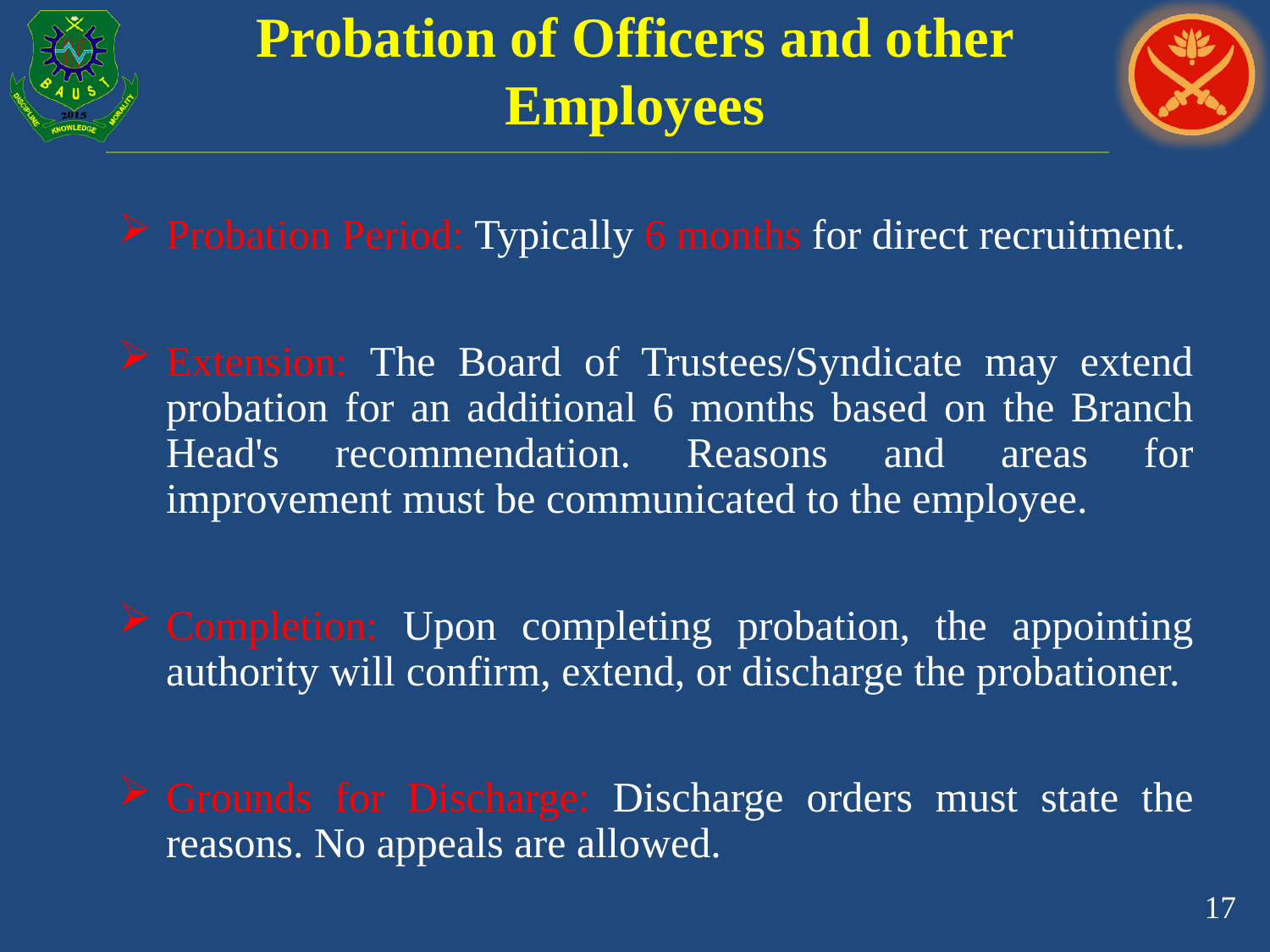

# Probation of Officers and other Employees
Probation Period: Typically 6 months for direct recruitment.

Extension: The Board of Trustees/Syndicate may extend probation for an additional 6 months based on the Branch Head's recommendation. Reasons and areas for improvement must be communicated to the employee.

Completion: Upon completing probation, the appointing authority will confirm, extend, or discharge the probationer.

Grounds for Discharge: Discharge orders must state the reasons. No appeals are allowed.
17